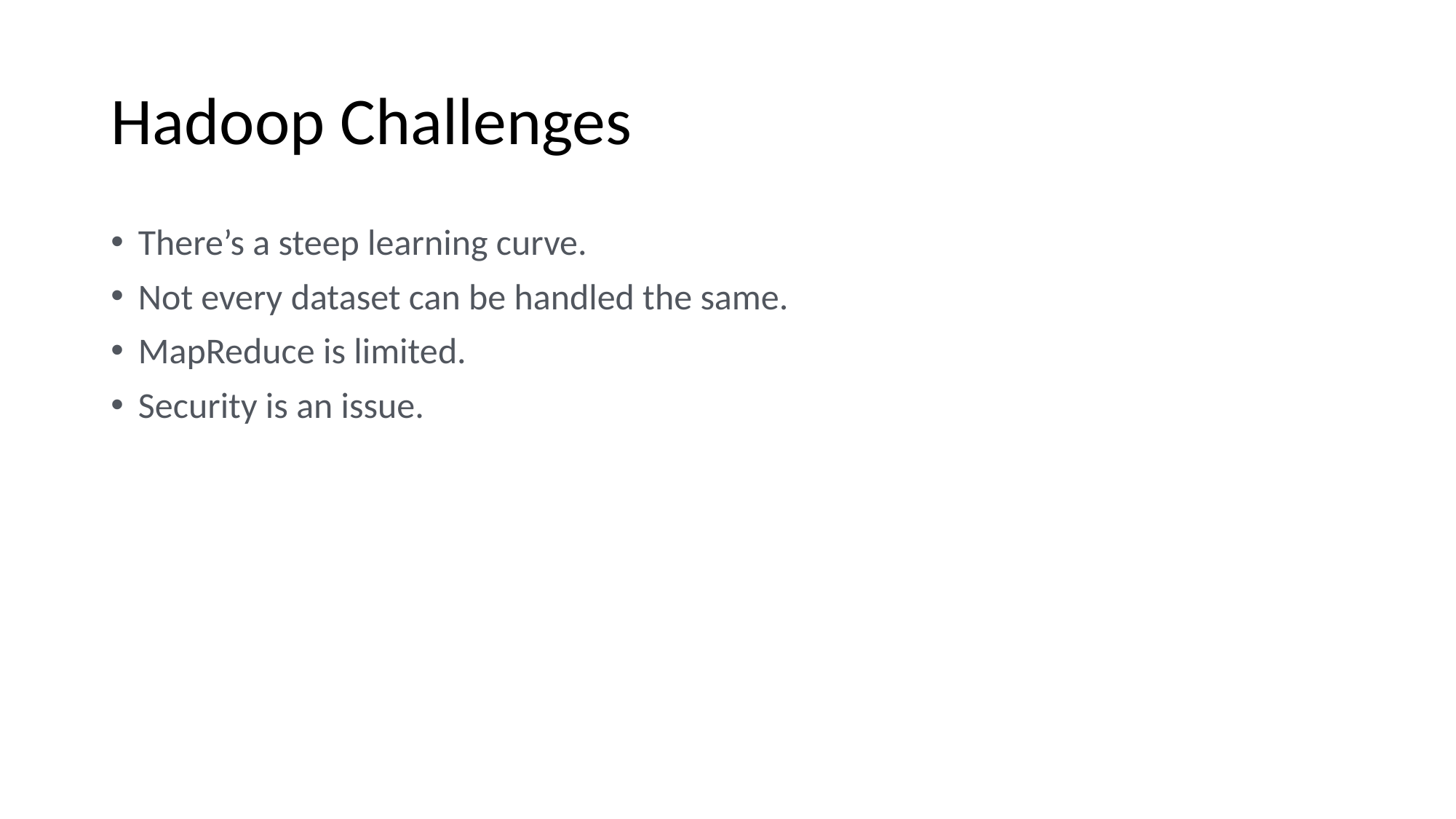

# Hadoop Challenges
There’s a steep learning curve.
Not every dataset can be handled the same.
MapReduce is limited.
Security is an issue.